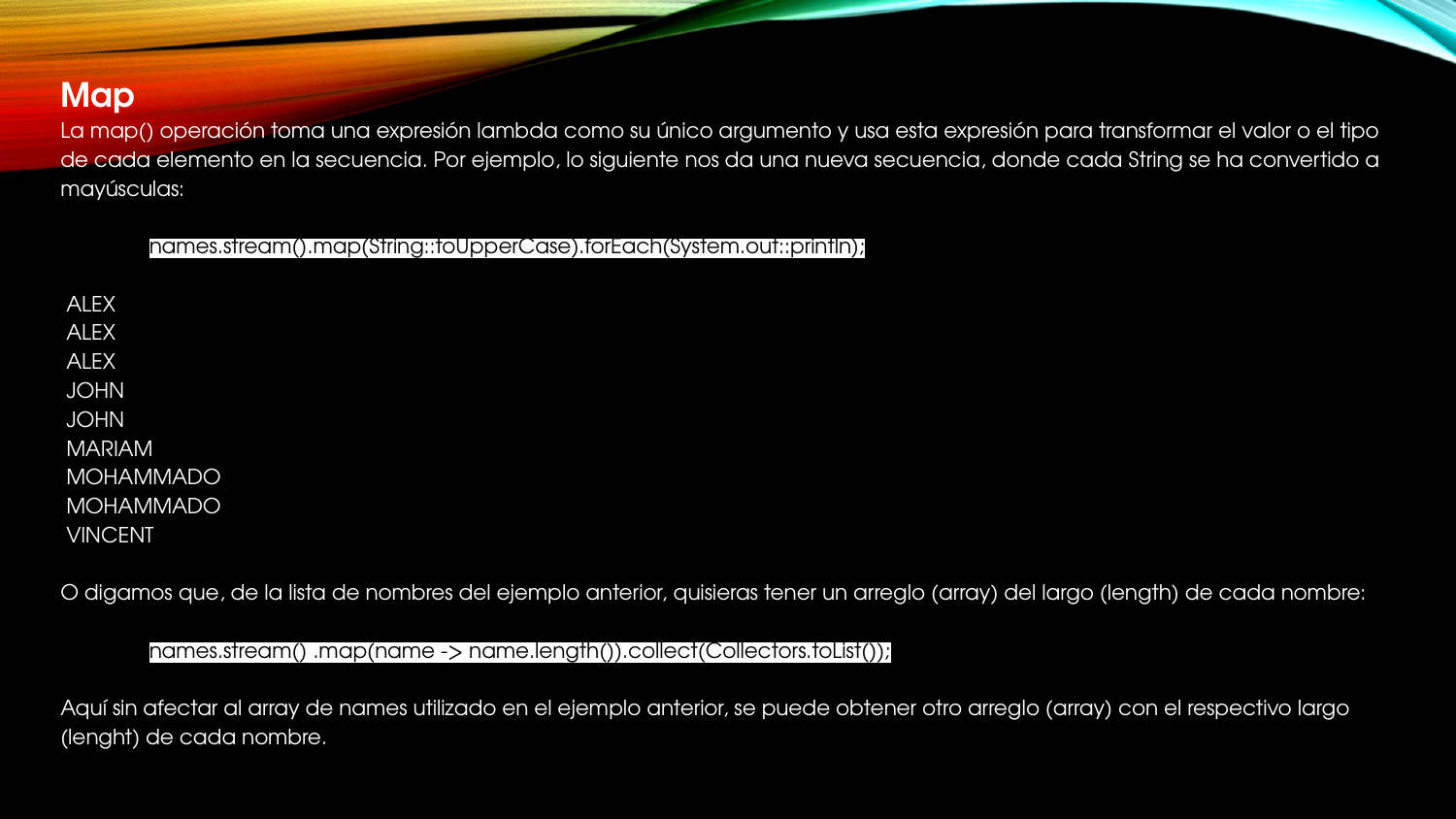

Map
La map() operación toma una expresión lambda como su único argumento y usa esta expresión para transformar el valor o el tipo de cada elemento en la secuencia. Por ejemplo, lo siguiente nos da una nueva secuencia, donde cada String se ha convertido a mayúsculas:

	names.stream().map(String::toUpperCase).forEach(System.out::println);

 ALEX
 ALEX
 ALEX
 JOHN
 JOHN
 MARIAM
 MOHAMMADO
 MOHAMMADO
 VINCENT

O digamos que, de la lista de nombres del ejemplo anterior, quisieras tener un arreglo (array) del largo (length) de cada nombre:

   	names.stream() .map(name -> name.length()).collect(Collectors.toList());

Aquí sin afectar al array de names utilizado en el ejemplo anterior, se puede obtener otro arreglo (array) con el respectivo largo (lenght) de cada nombre.